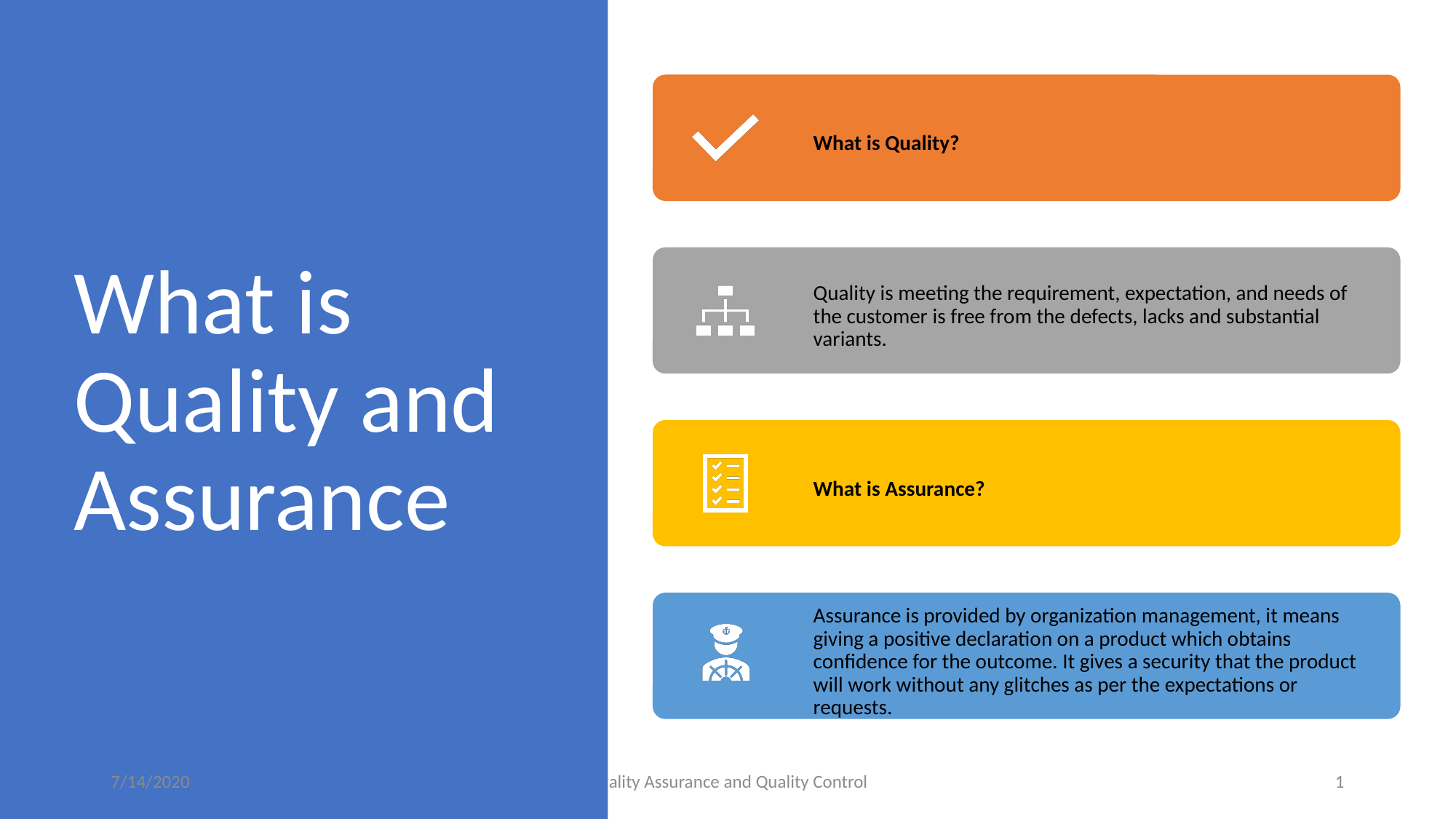

# What is Quality and Assurance
What is Quality?
Quality is meeting the requirement, expectation, and needs of the customer is free from the defects, lacks and substantial variants.
What is Assurance?
Assurance is provided by organization management, it means giving a positive declaration on a product which obtains confidence for the outcome. It gives a security that the product will work without any glitches as per the expectations or requests.
7/14/2020
Quality Assurance and Quality Control
1